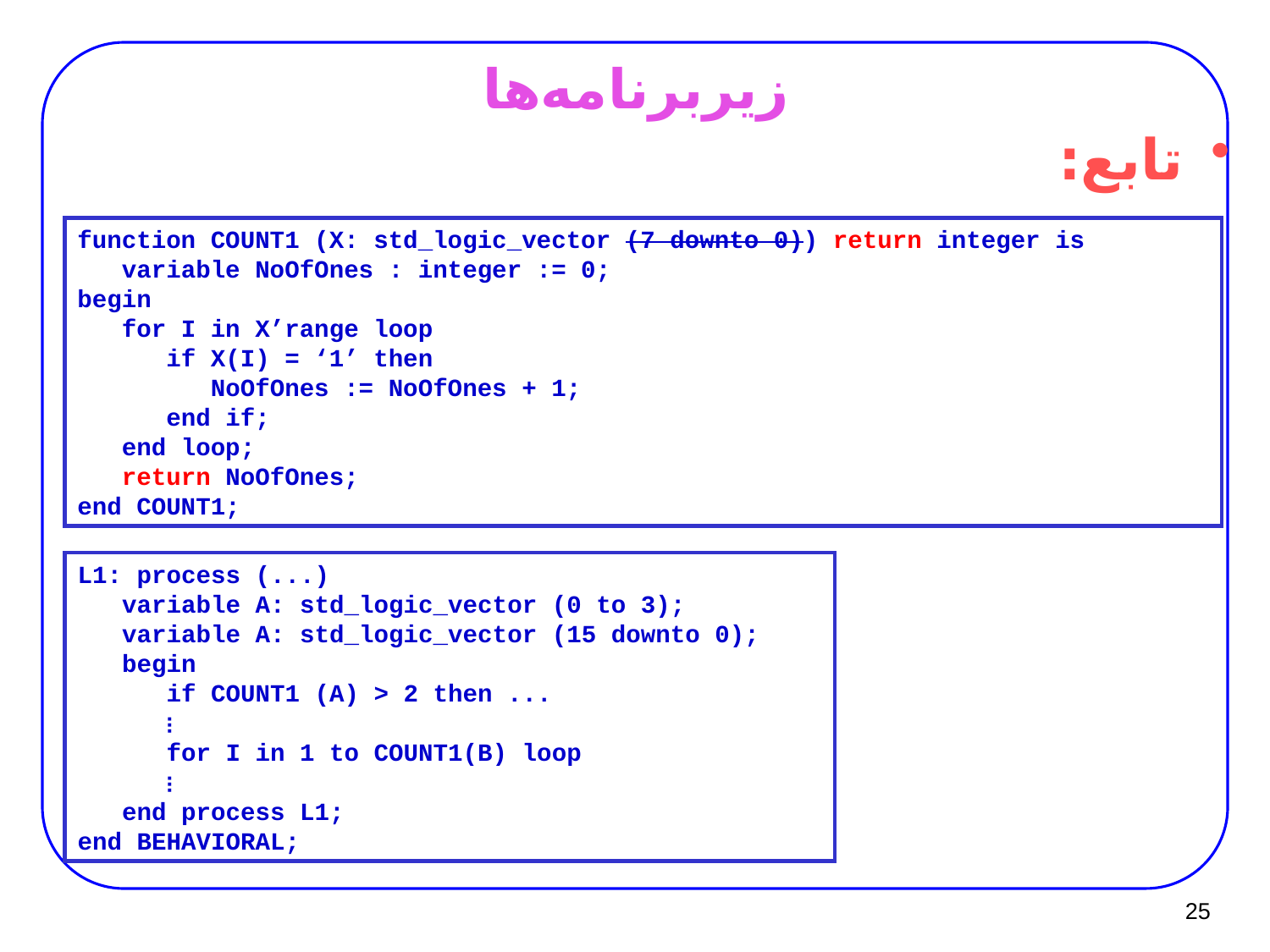

# زیربرنامه‌ها
تابع:

function COUNT1 (X: std_logic_vector (7 downto 0)) return integer is
   variable NoOfOnes : integer := 0;
begin
   for I in X’range loop
      if X(I) = ‘1’ then
         NoOfOnes := NoOfOnes + 1;
      end if;
   end loop;
   return NoOfOnes;
end COUNT1;
L1: process (...)
   variable A: std_logic_vector (0 to 3);
   variable A: std_logic_vector (15 downto 0);
   begin
      if COUNT1 (A) > 2 then ...
      ⋮
      for I in 1 to COUNT1(B) loop
      ⋮
   end process L1;
end BEHAVIORAL;
25